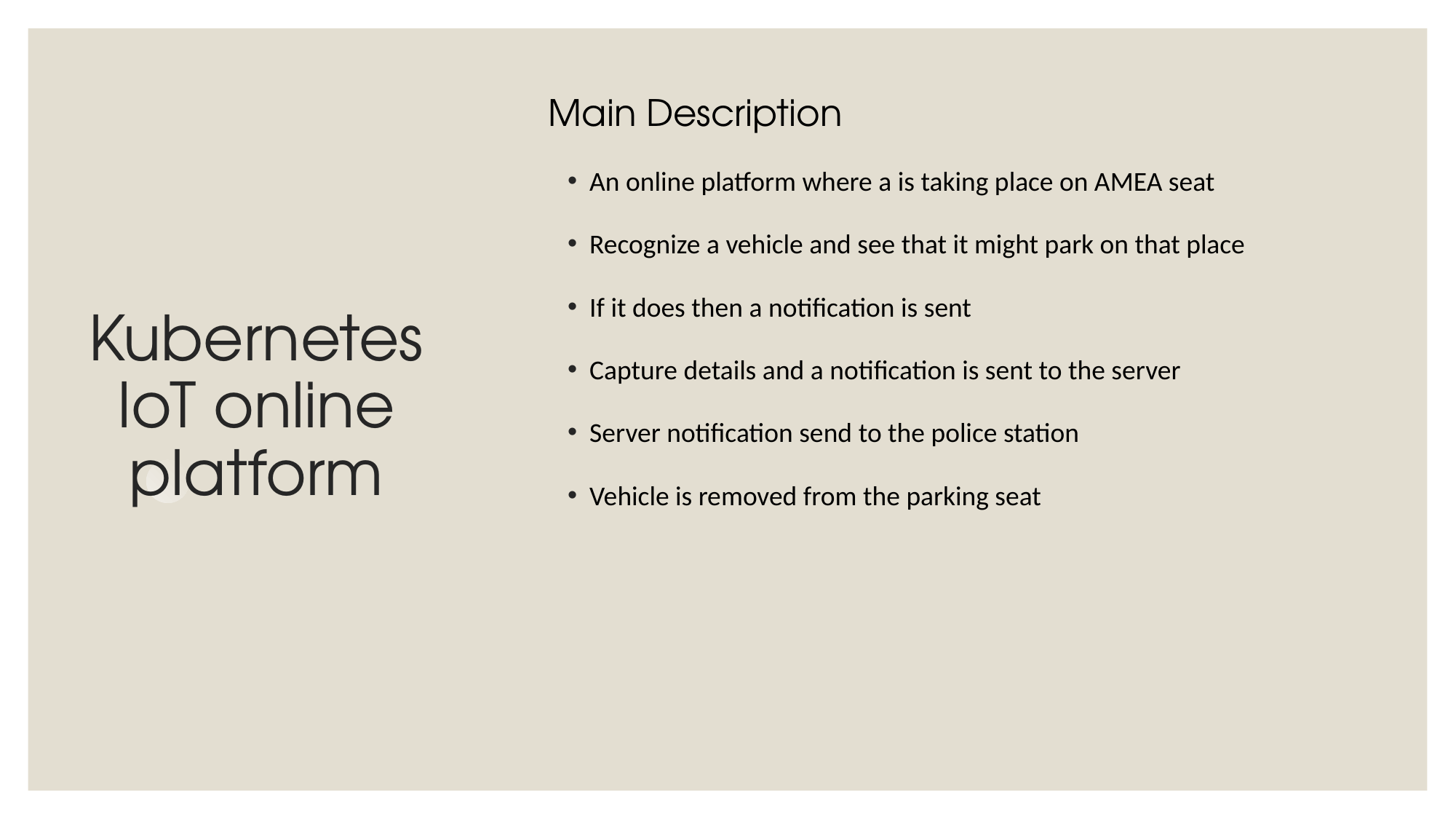

# Kubernetes IoT online platform
Main Description
An online platform where a is taking place on AMEA seat
Recognize a vehicle and see that it might park on that place
If it does then a notification is sent
Capture details and a notification is sent to the server
Server notification send to the police station
Vehicle is removed from the parking seat